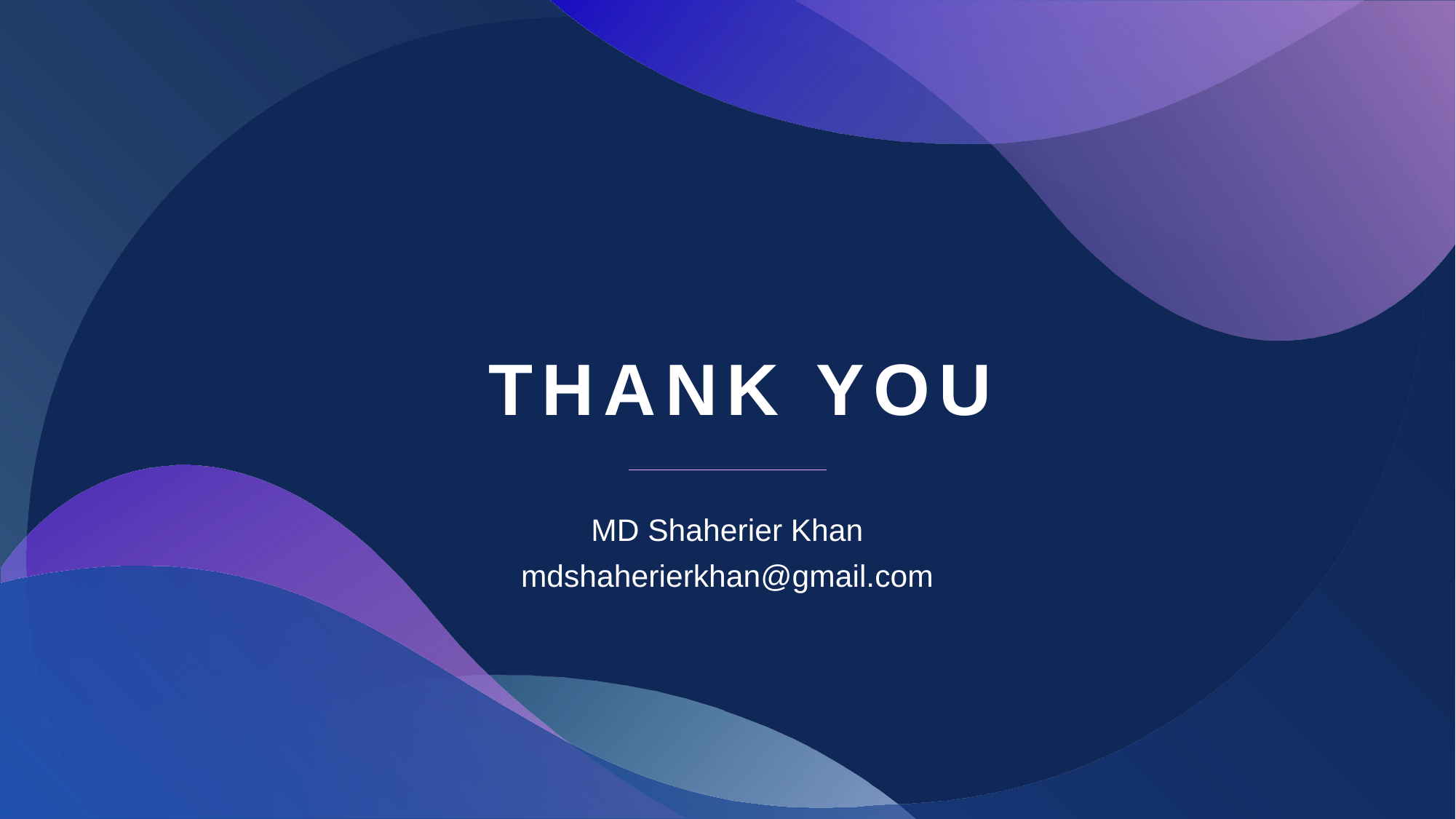

# THANK YOU
MD Shaherier Khan
mdshaherierkhan@gmail.com